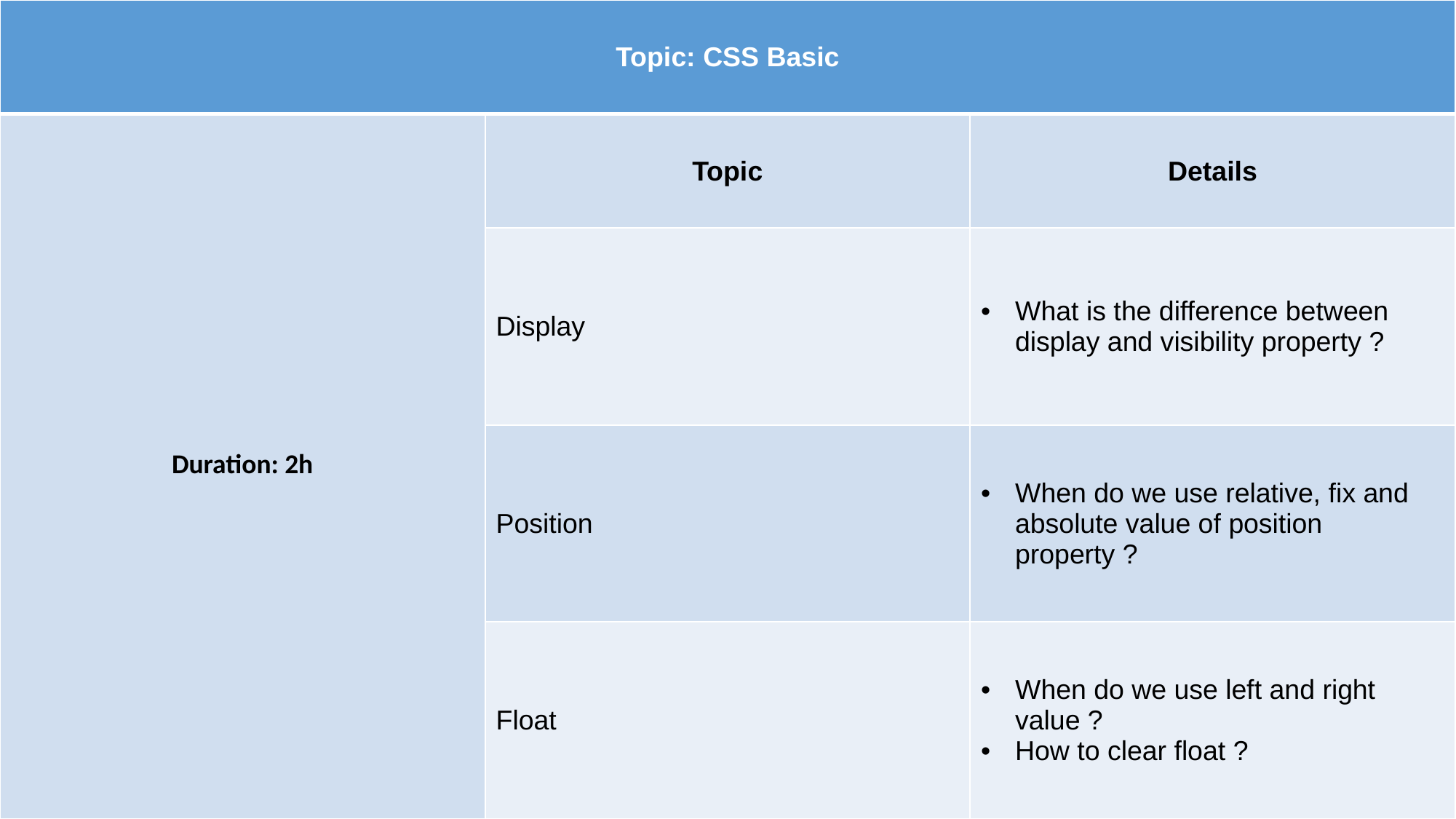

| Topic: CSS Basic |  |  |
| --- | --- | --- |
| Duration: 2h | Topic | Details |
|  | Display | What is the difference between display and visibility property ? |
|  | Position | When do we use relative, fix and absolute value of position property ? |
|  | Float | When do we use left and right value ? How to clear float ? |